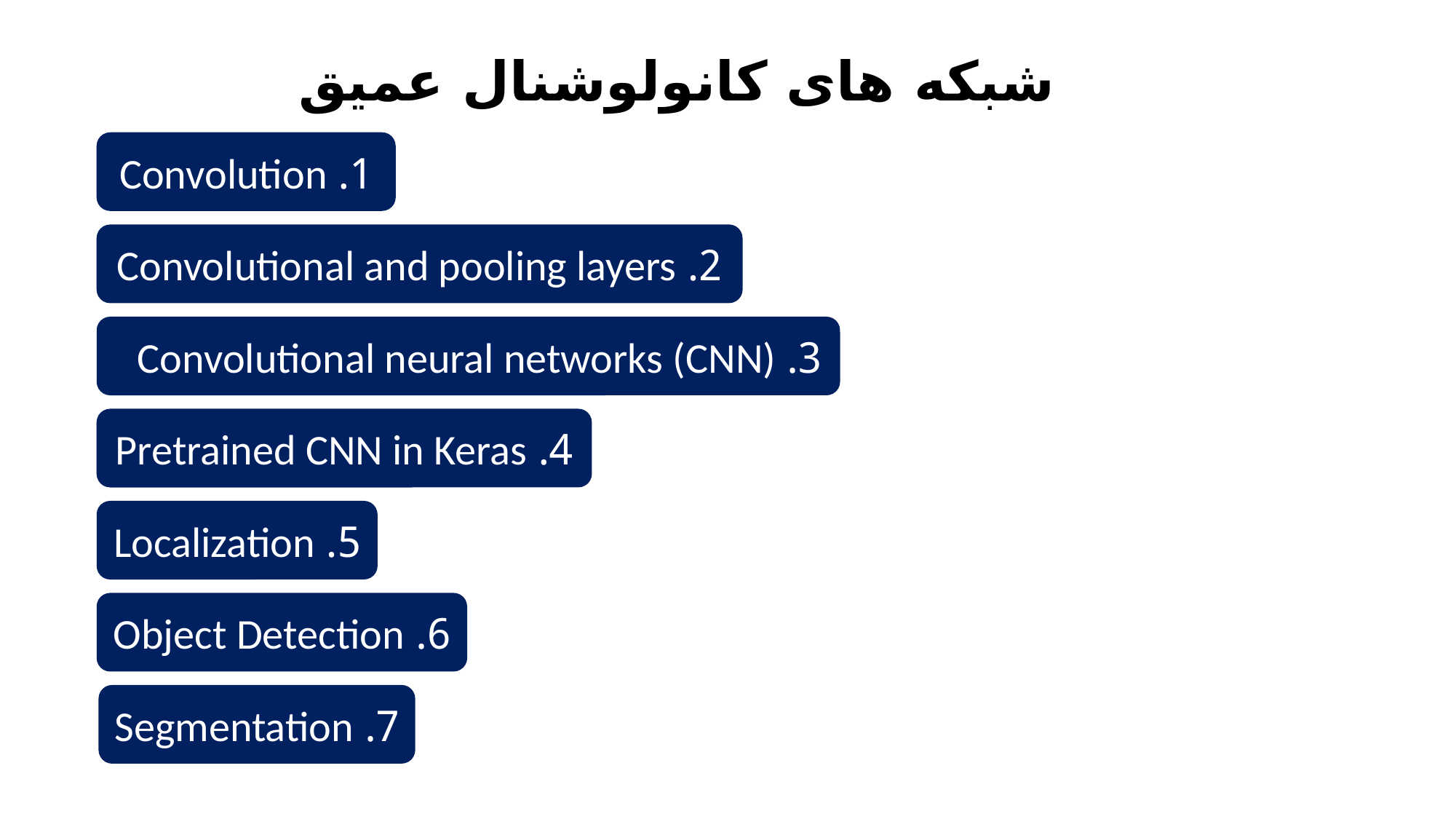

شبکه های کانولوشنال عمیق
1. Convolution
2. Convolutional and pooling layers
3. Convolutional neural networks (CNN)
4. Pretrained CNN in Keras
5. Localization
6. Object Detection
7. Segmentation